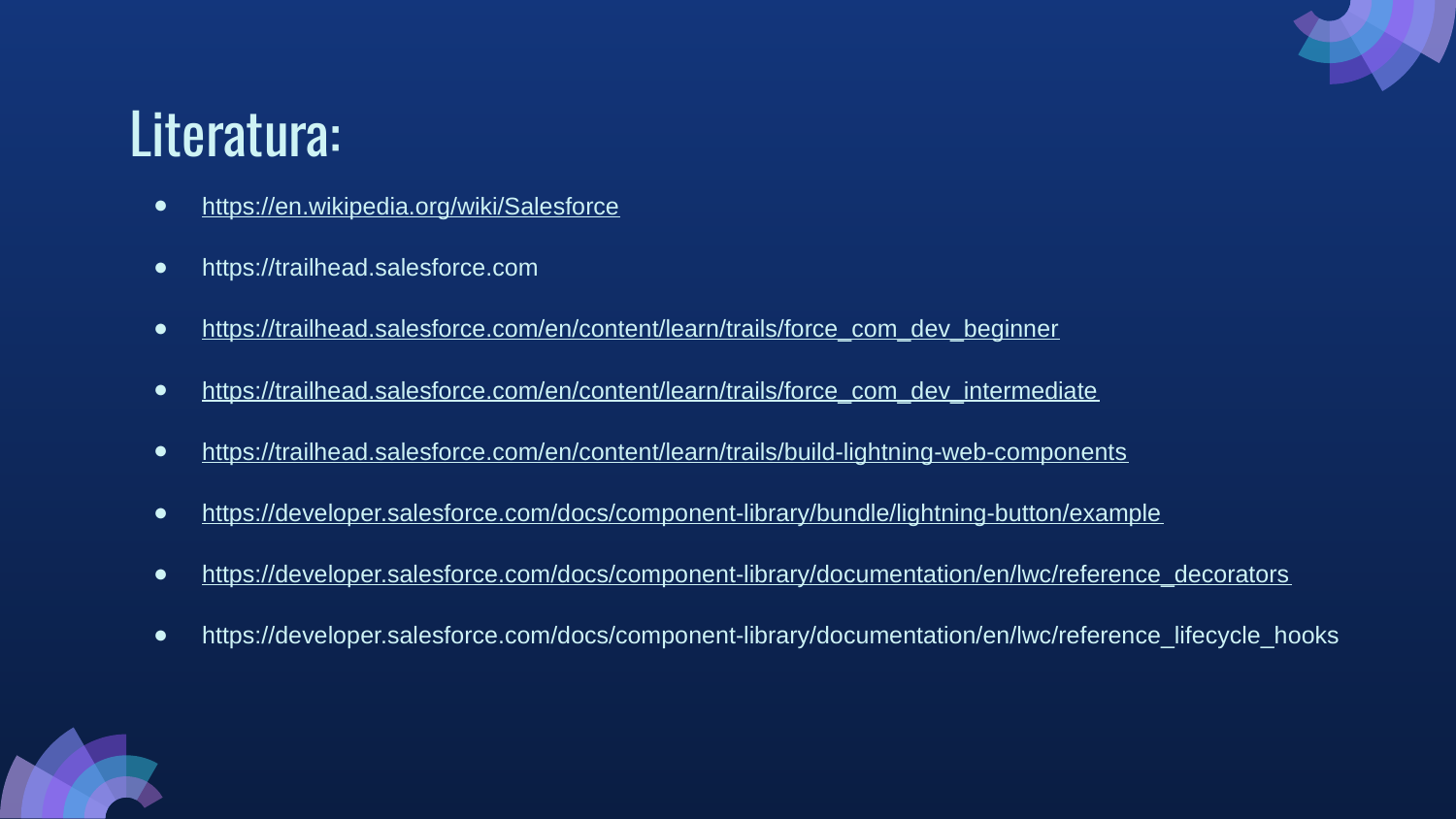

# Literatura:

https://en.wikipedia.org/wiki/Salesforce
https://trailhead.salesforce.com
https://trailhead.salesforce.com/en/content/learn/trails/force_com_dev_beginner
https://trailhead.salesforce.com/en/content/learn/trails/force_com_dev_intermediate
https://trailhead.salesforce.com/en/content/learn/trails/build-lightning-web-components
https://developer.salesforce.com/docs/component-library/bundle/lightning-button/example
https://developer.salesforce.com/docs/component-library/documentation/en/lwc/reference_decorators
https://developer.salesforce.com/docs/component-library/documentation/en/lwc/reference_lifecycle_hooks